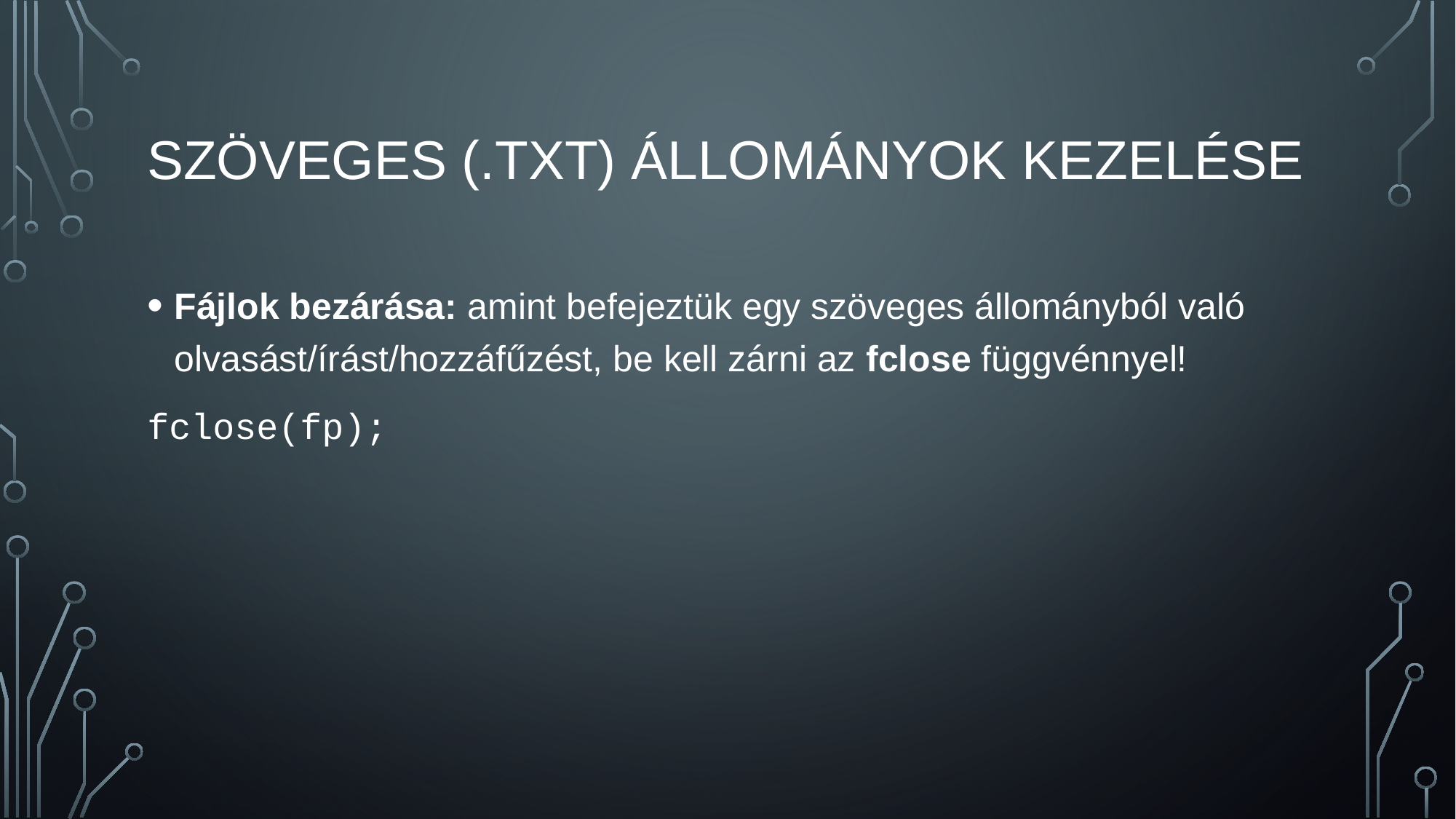

# Szöveges (.txt) Állományok kezelése
Fájlok bezárása: amint befejeztük egy szöveges állományból való olvasást/írást/hozzáfűzést, be kell zárni az fclose függvénnyel!
fclose(fp);